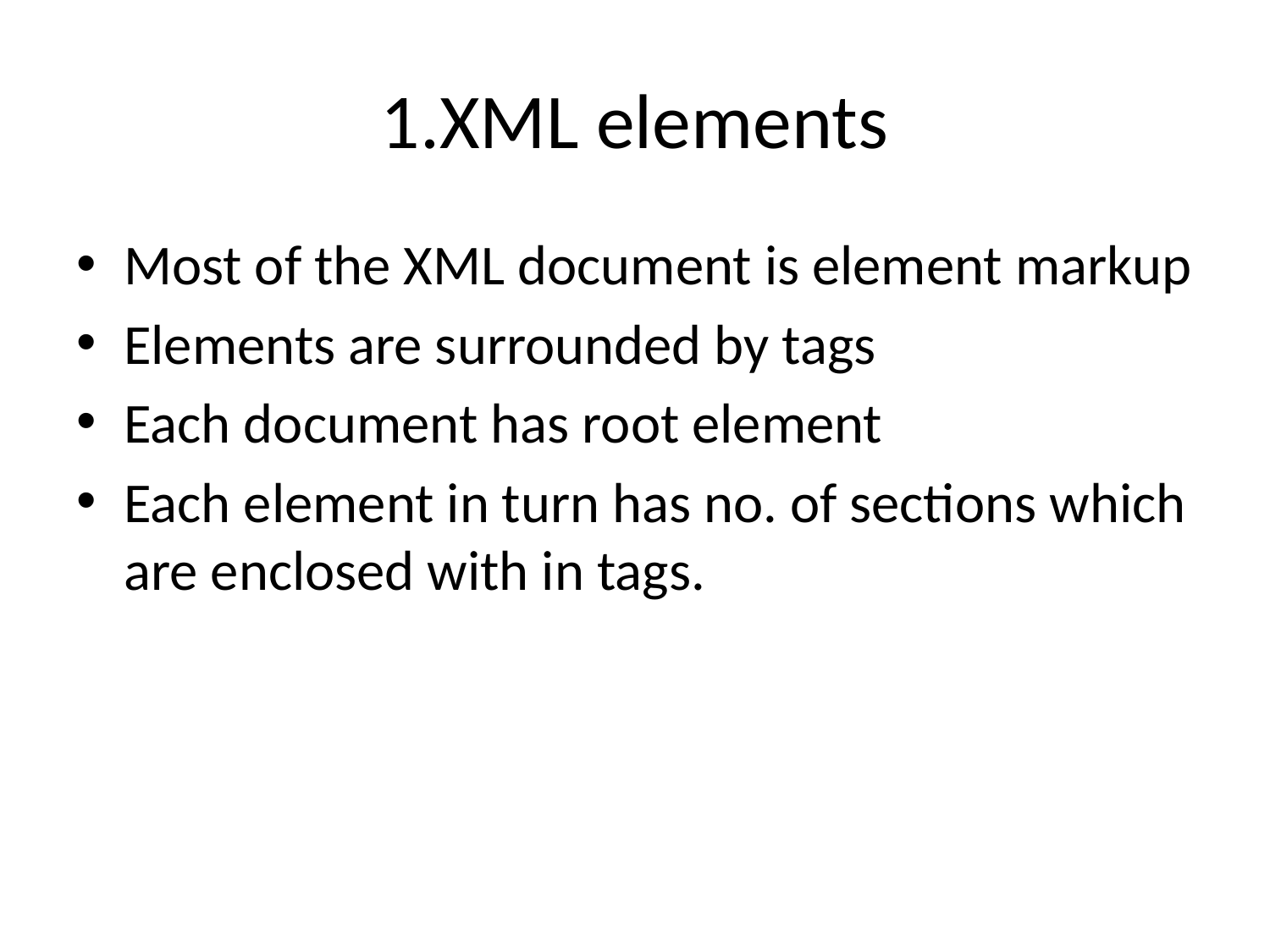

# 1.XML elements
Most of the XML document is element markup
Elements are surrounded by tags
Each document has root element
Each element in turn has no. of sections which are enclosed with in tags.